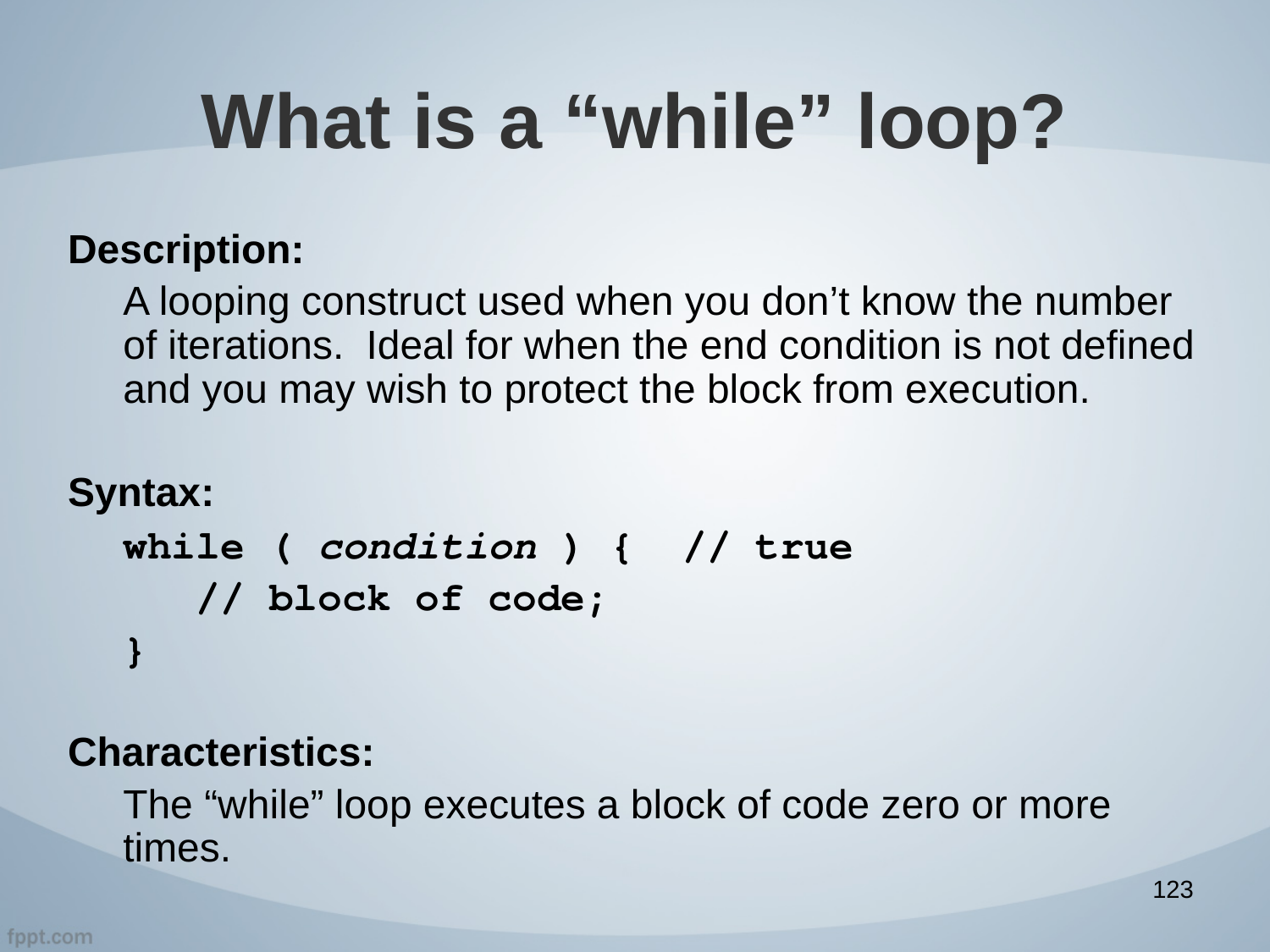

# What is a “while” loop?
Description:
A looping construct used when you don’t know the number of iterations.  Ideal for when the end condition is not defined and you may wish to protect the block from execution.

Syntax:
while ( condition ) {  // true
   // block of code;
}

Characteristics:
The “while” loop executes a block of code zero or more times.
123